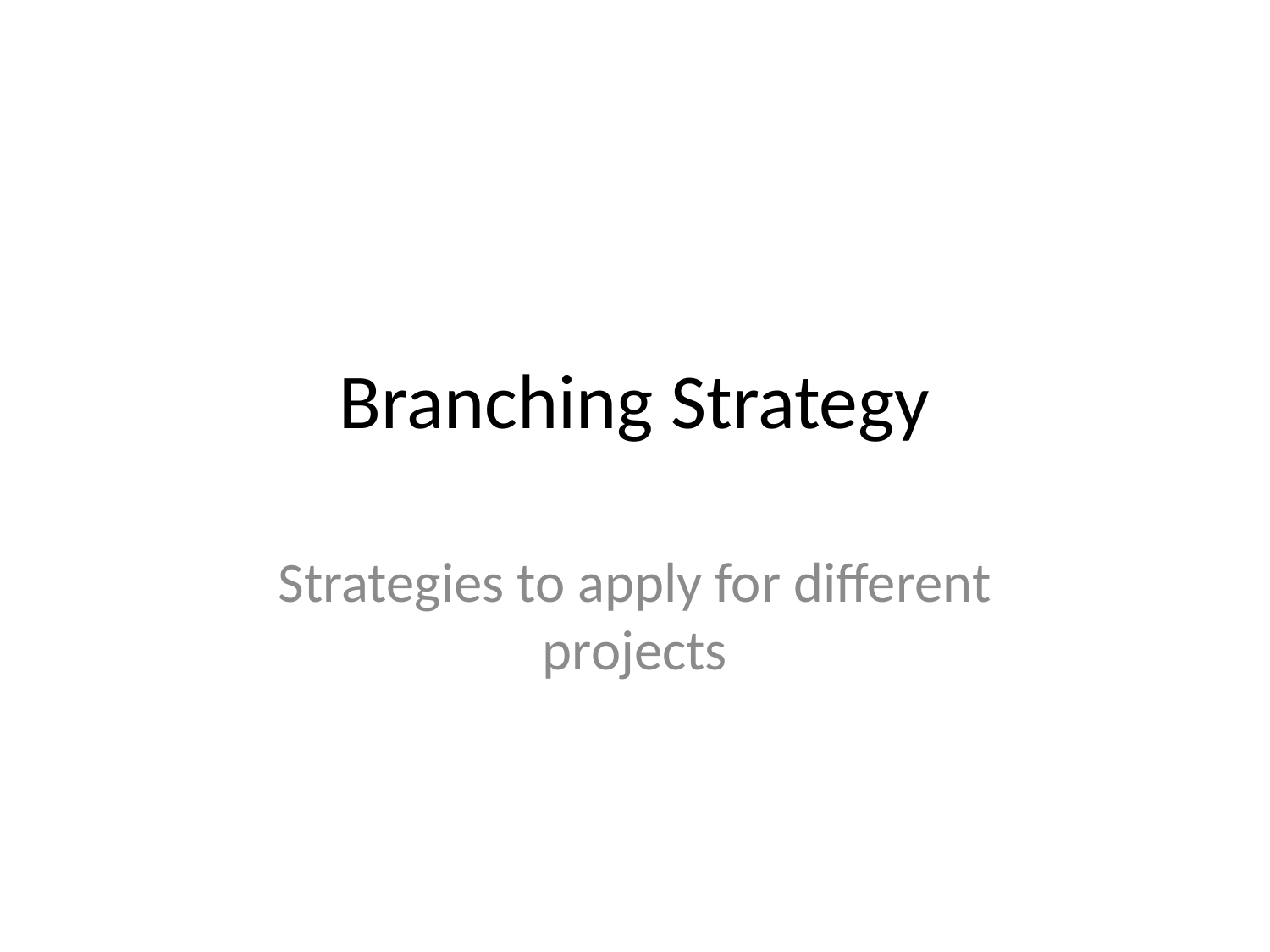

# Branching Strategy
Strategies to apply for different projects